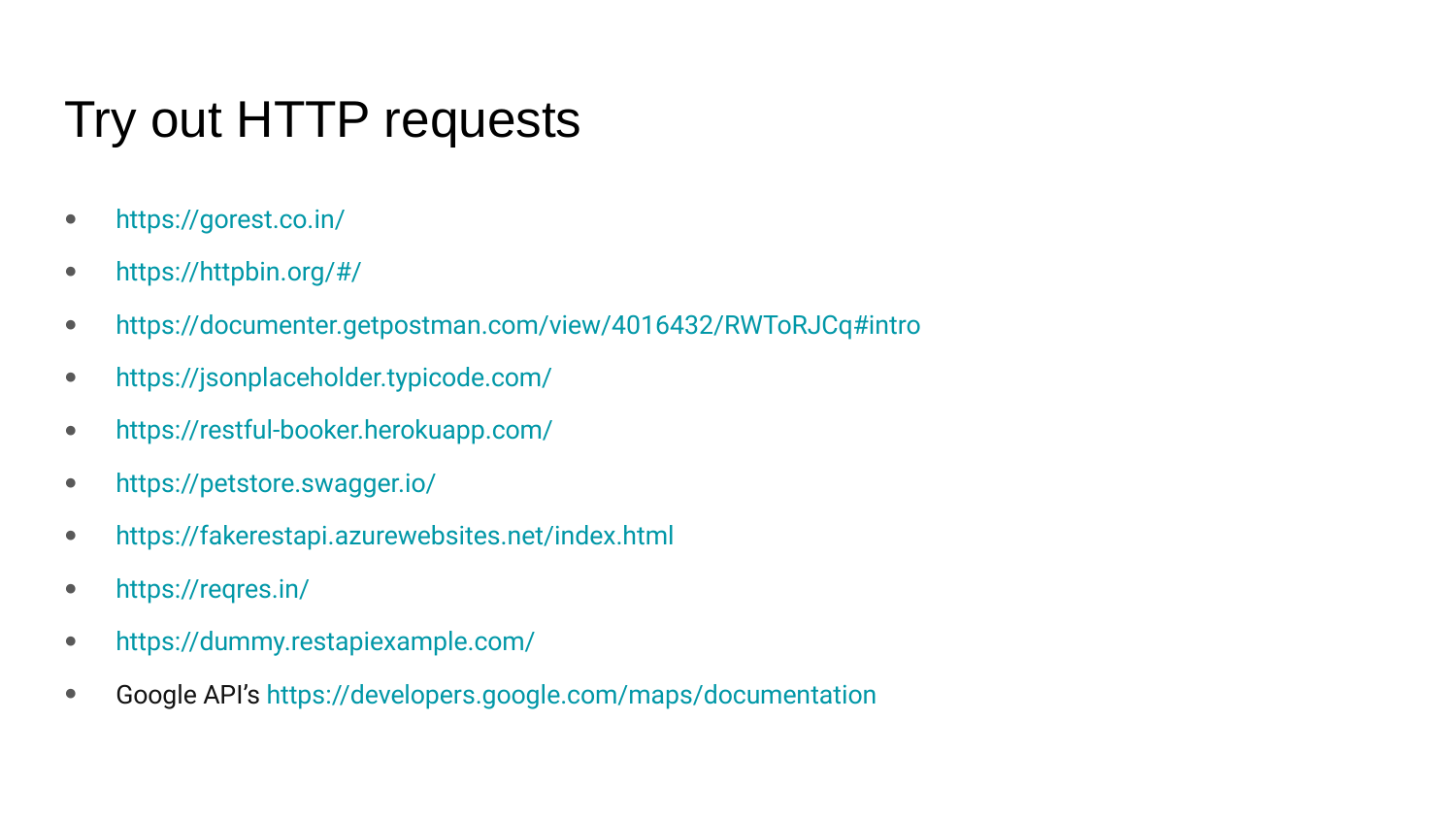

# Try out HTTP requests
https://gorest.co.in/
https://httpbin.org/#/
https://documenter.getpostman.com/view/4016432/RWToRJCq#intro
https://jsonplaceholder.typicode.com/
https://restful-booker.herokuapp.com/
https://petstore.swagger.io/
https://fakerestapi.azurewebsites.net/index.html
https://reqres.in/
https://dummy.restapiexample.com/
Google API’s https://developers.google.com/maps/documentation